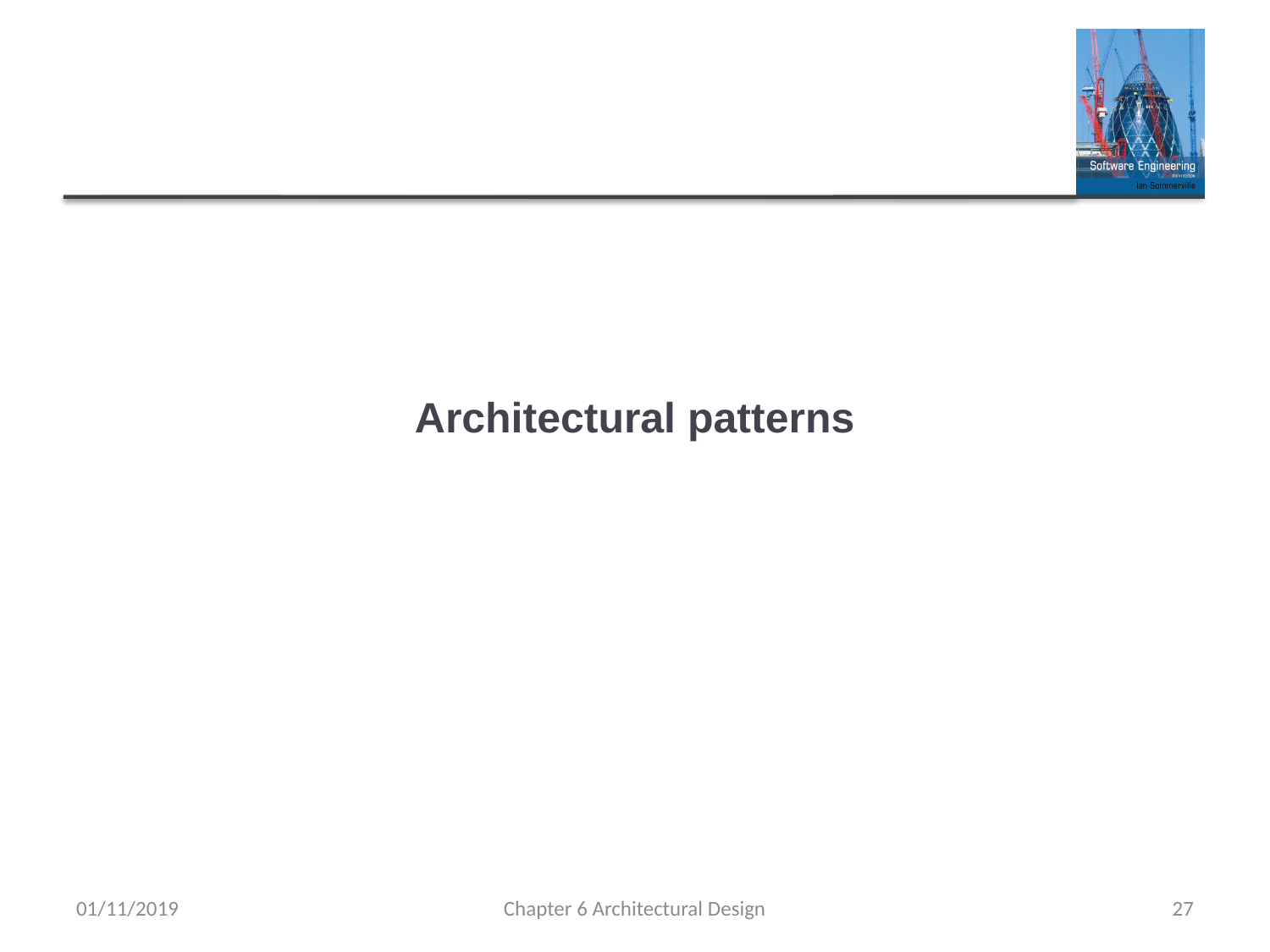

# Architectural patterns
01/11/2019
Chapter 6 Architectural Design
27